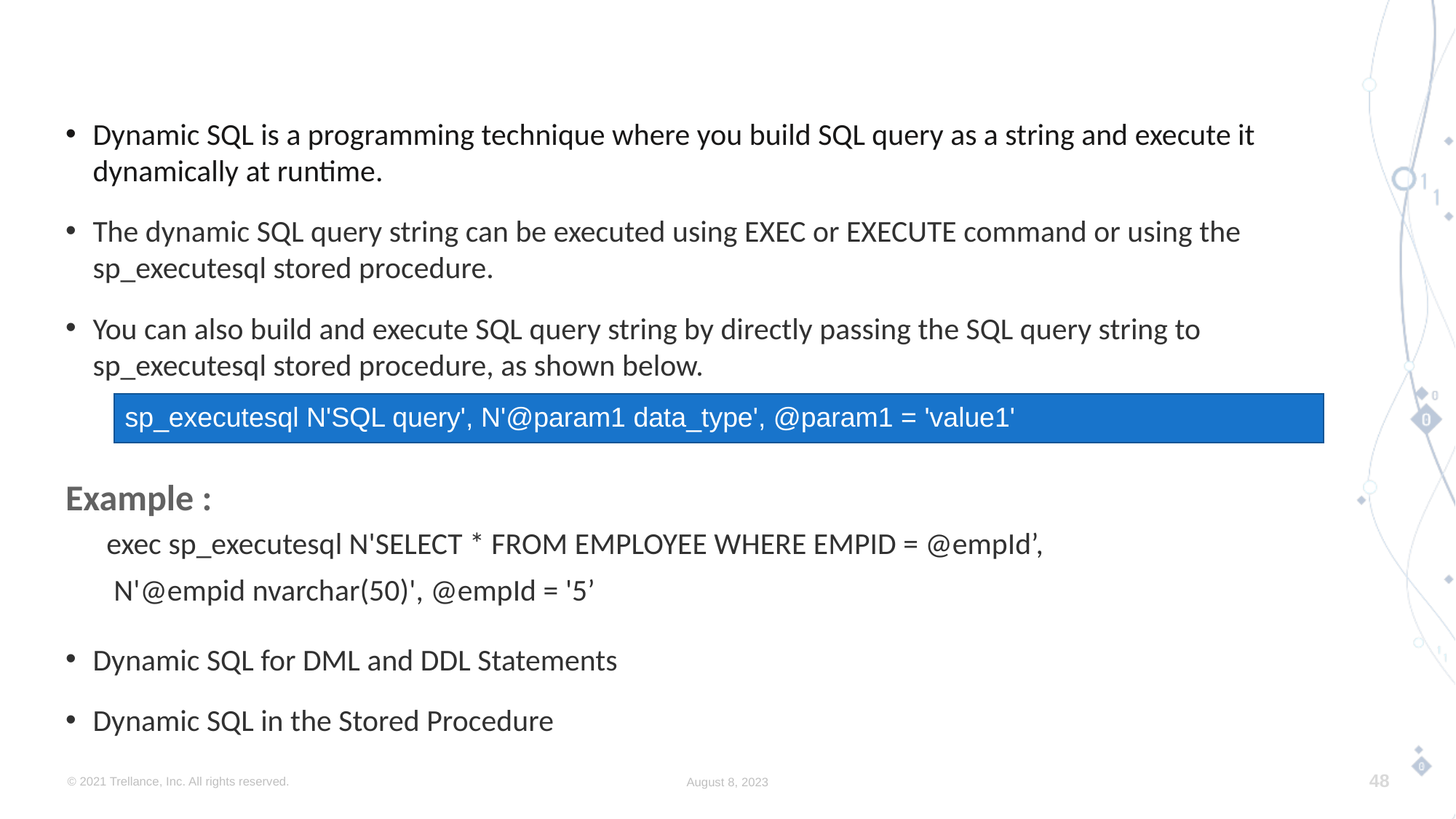

Dynamic SQL is a programming technique where you build SQL query as a string and execute it dynamically at runtime.
The dynamic SQL query string can be executed using EXEC or EXECUTE command or using the sp_executesql stored procedure.
You can also build and execute SQL query string by directly passing the SQL query string to sp_executesql stored procedure, as shown below.

Example :
     exec sp_executesql N'SELECT * FROM EMPLOYEE WHERE EMPID = @empId’,
       N'@empid nvarchar(50)', @empId = '5’
Dynamic SQL for DML and DDL Statements
Dynamic SQL in the Stored Procedure
sp_executesql N'SQL query', N'@param1 data_type', @param1 = 'value1'
© 2021 Trellance, Inc. All rights reserved.
August 8, 2023
48